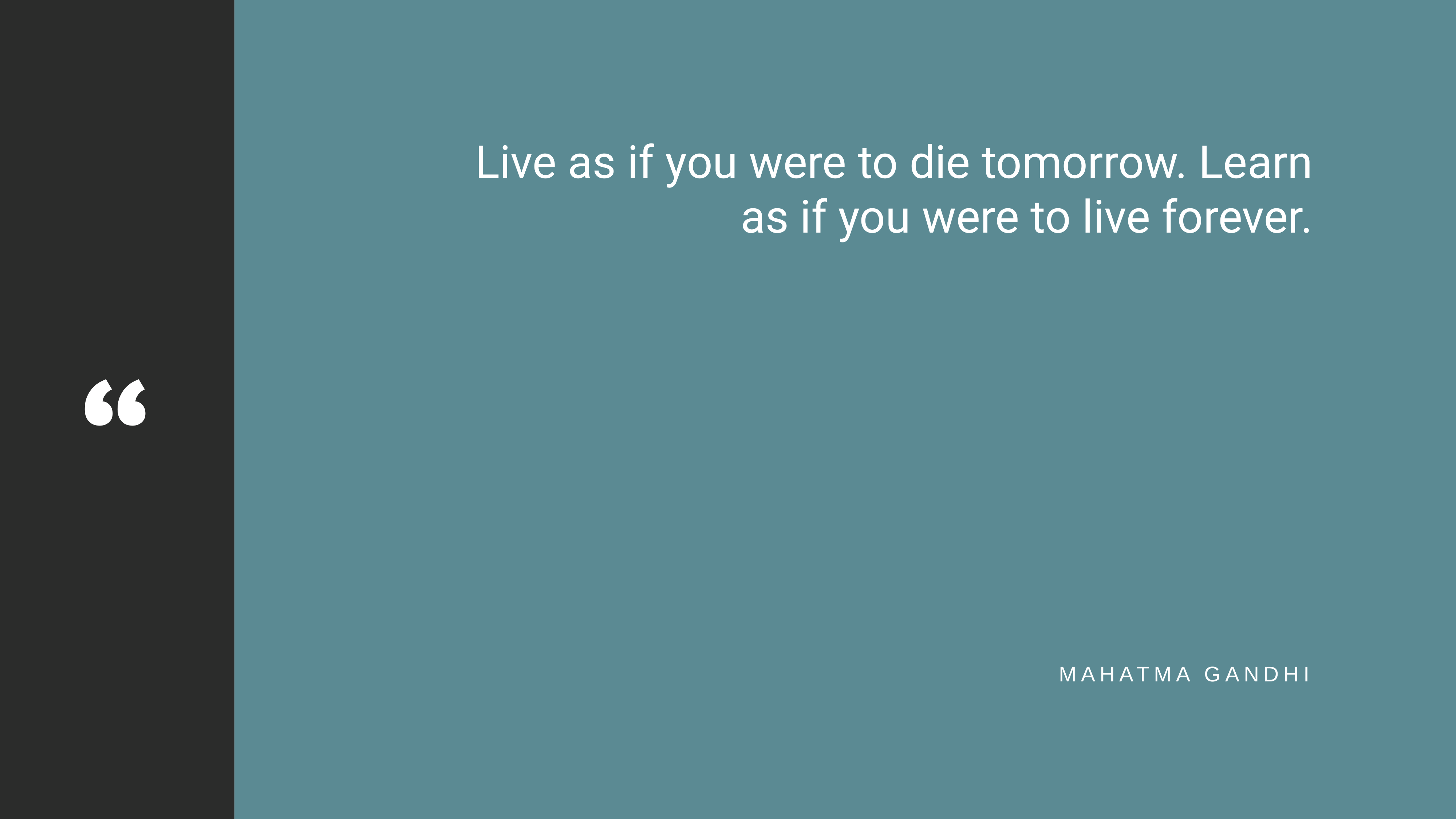

Live as if you were to die tomorrow. Learn as if you were to live forever.
“
MAHATMA GANDHI